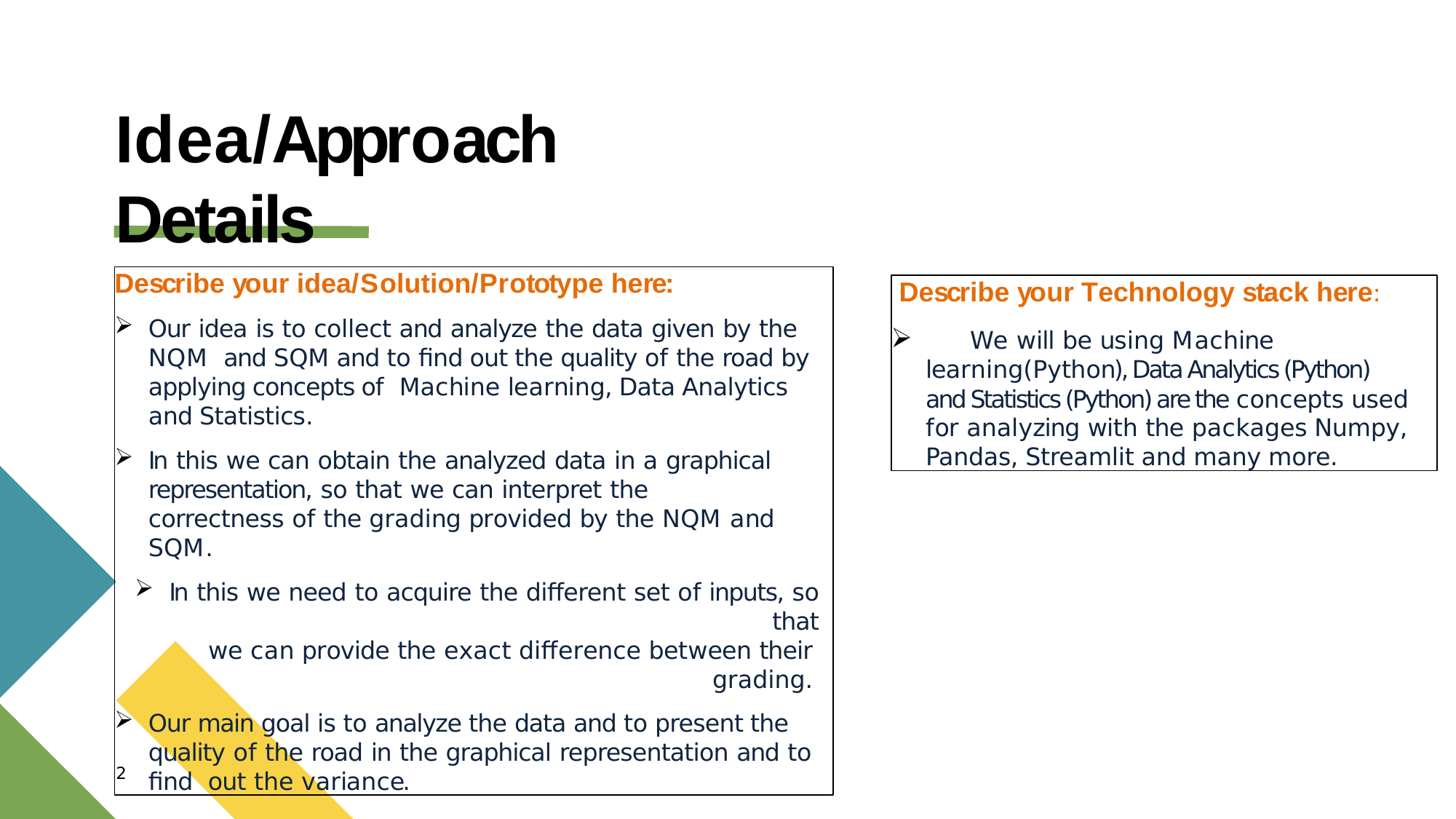

# Idea/Approach Details

Describe your idea/Solution/Prototype here:
Our idea is to collect and analyze the data given by the NQM  and SQM and to find out the quality of the road by applying concepts of  Machine learning, Data Analytics and Statistics.
In this we can obtain the analyzed data in a graphical  representation, so that we can interpret the correctness of the grading provided by the NQM and SQM.
In this we need to acquire the different set of inputs, so that
we can provide the exact difference between their grading.
Our main goal is to analyze the data and to present the  quality of the road in the graphical representation and to find  out the variance.
 Describe your Technology stack here:
	We will be using Machine learning(Python), Data Analytics (Python) and Statistics (Python) are the concepts used for analyzing with the packages Numpy, Pandas, Streamlit and many more.

2